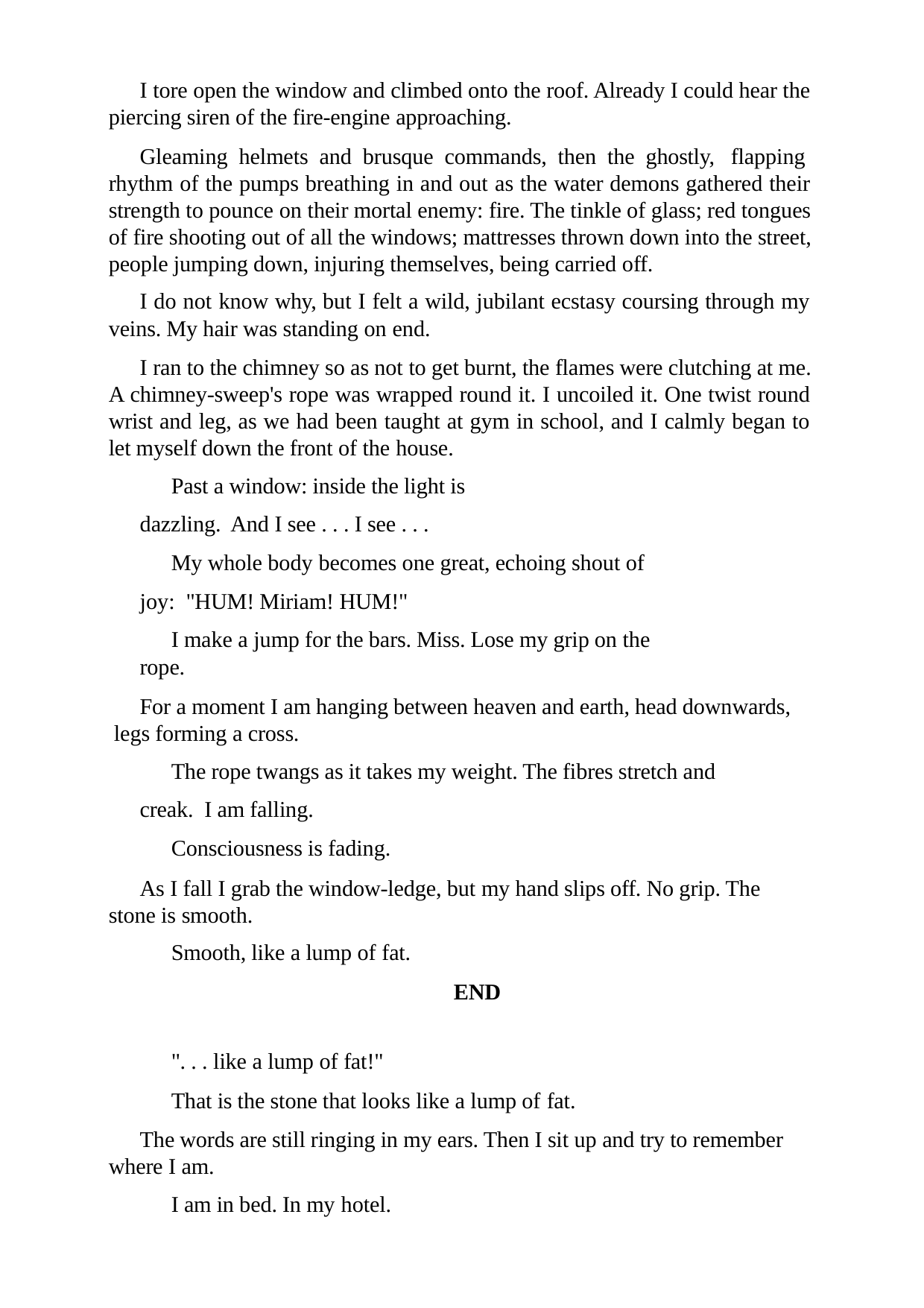

I tore open the window and climbed onto the roof. Already I could hear the  piercing siren of the fire-engine approaching.
Gleaming helmets and brusque commands, then the ghostly, flapping  rhythm of the pumps breathing in and out as the water demons gathered their  strength to pounce on their mortal enemy: fire. The tinkle of glass; red tongues  of fire shooting out of all the windows; mattresses thrown down into the street,  people jumping down, injuring themselves, being carried off.
I do not know why, but I felt a wild, jubilant ecstasy coursing through my  veins. My hair was standing on end.
I ran to the chimney so as not to get burnt, the flames were clutching at me.  A chimney-sweep's rope was wrapped round it. I uncoiled it. One twist round  wrist and leg, as we had been taught at gym in school, and I calmly began to  let myself down the front of the house.
Past a window: inside the light is dazzling.  And I see . . . I see . . .
My whole body becomes one great, echoing shout of joy:  "HUM! Miriam! HUM!"
I make a jump for the bars. Miss. Lose my grip on the rope.
For a moment I am hanging between heaven and earth, head downwards,  legs forming a cross.
The rope twangs as it takes my weight. The fibres stretch and creak.  I am falling.
Consciousness is fading.
As I fall I grab the window-ledge, but my hand slips off. No grip. The  stone is smooth.
Smooth, like a lump of fat.
END

". . . like a lump of fat!"
That is the stone that looks like a lump of fat.
The words are still ringing in my ears. Then I sit up and try to remember  where I am.
I am in bed. In my hotel.